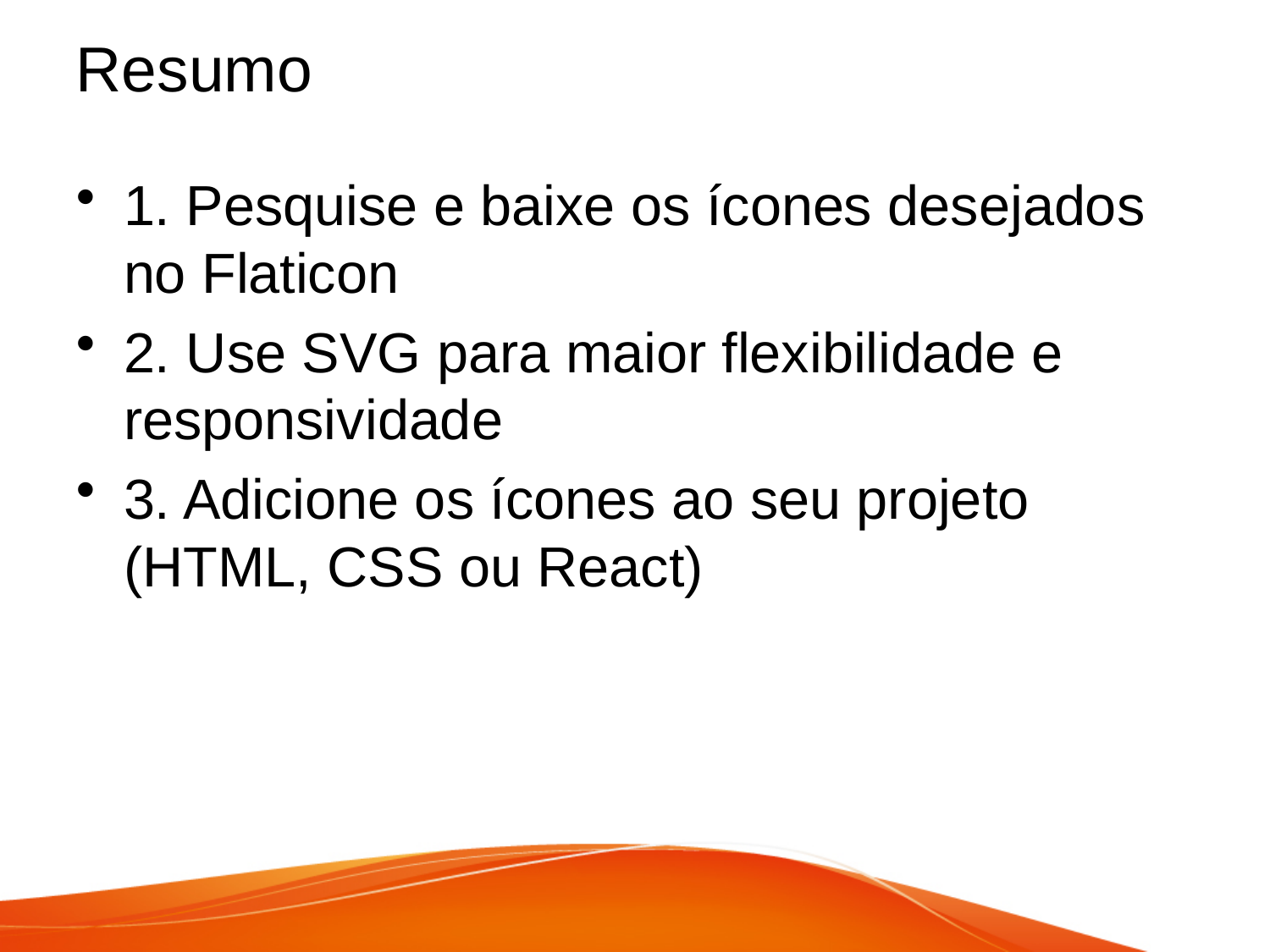

# Resumo
1. Pesquise e baixe os ícones desejados no Flaticon
2. Use SVG para maior flexibilidade e responsividade
3. Adicione os ícones ao seu projeto (HTML, CSS ou React)